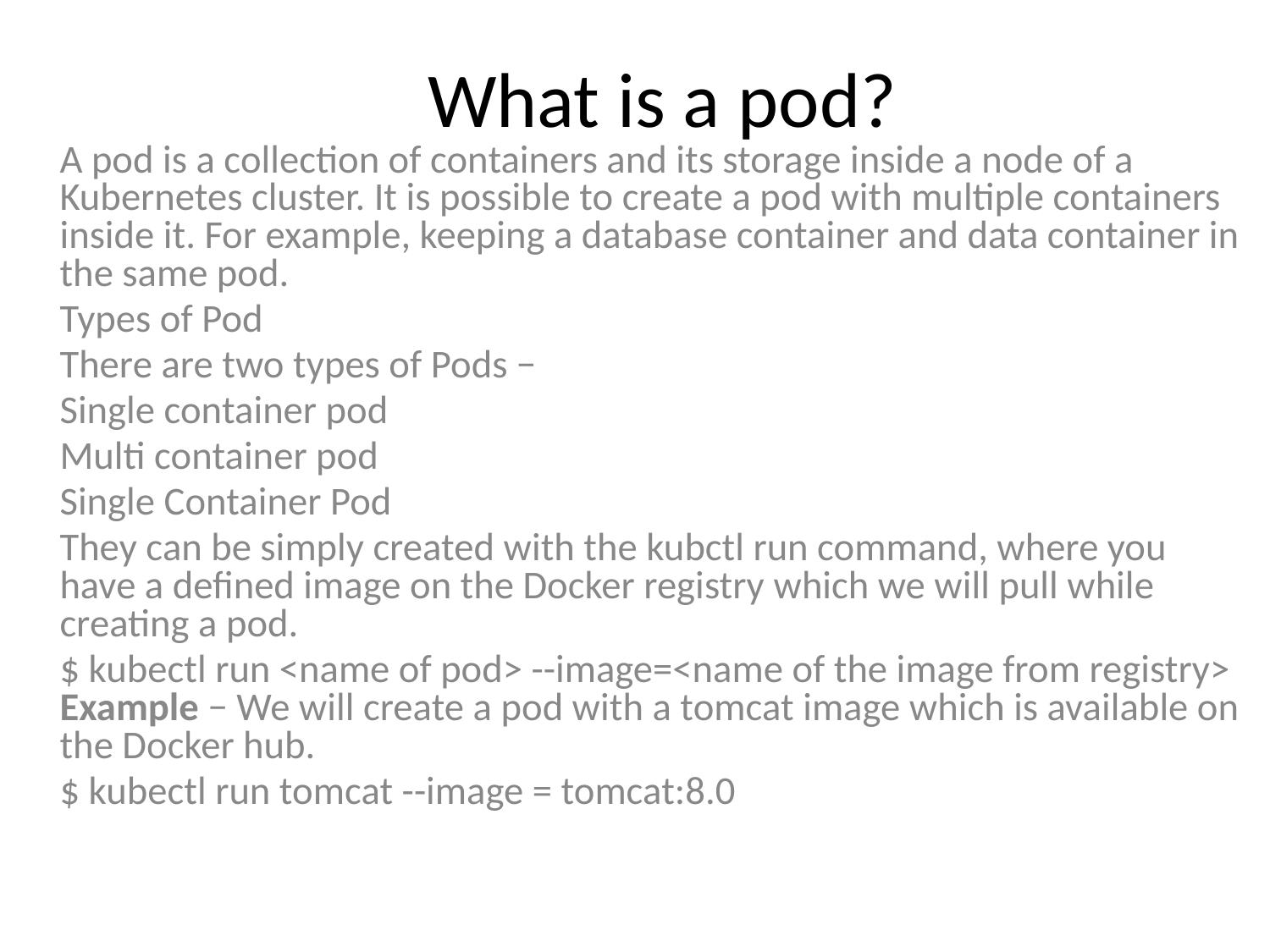

# What is a pod?
A pod is a collection of containers and its storage inside a node of a Kubernetes cluster. It is possible to create a pod with multiple containers inside it. For example, keeping a database container and data container in the same pod.
Types of Pod
There are two types of Pods −
Single container pod
Multi container pod
Single Container Pod
They can be simply created with the kubctl run command, where you have a defined image on the Docker registry which we will pull while creating a pod.
$ kubectl run <name of pod> --image=<name of the image from registry> Example − We will create a pod with a tomcat image which is available on the Docker hub.
$ kubectl run tomcat --image = tomcat:8.0